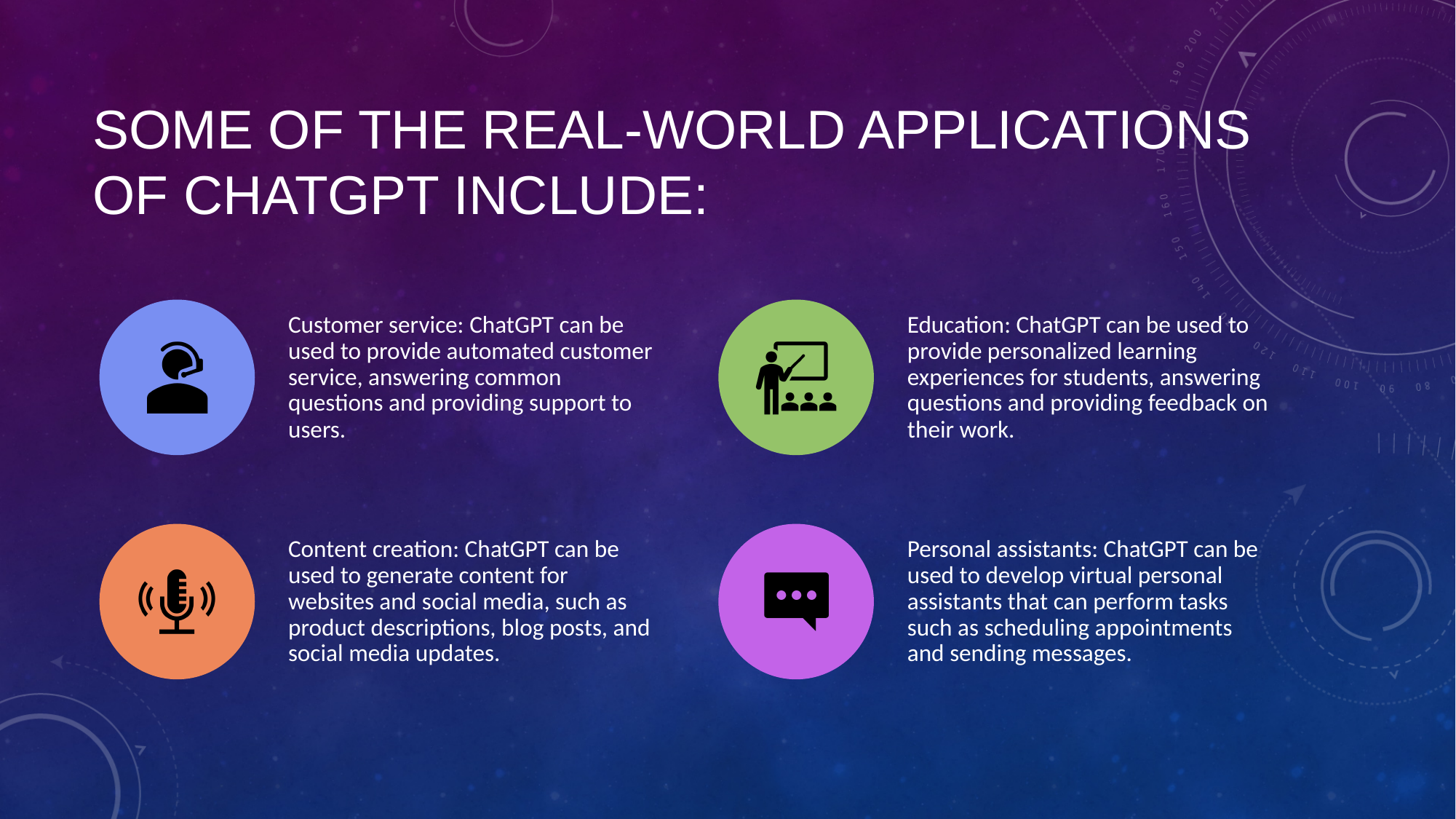

# Some of the real-world applications of ChatGPT include:
Customer service: ChatGPT can be used to provide automated customer service, answering common questions and providing support to users.
Education: ChatGPT can be used to provide personalized learning experiences for students, answering questions and providing feedback on their work.
Content creation: ChatGPT can be used to generate content for websites and social media, such as product descriptions, blog posts, and social media updates.
Personal assistants: ChatGPT can be used to develop virtual personal assistants that can perform tasks such as scheduling appointments and sending messages.